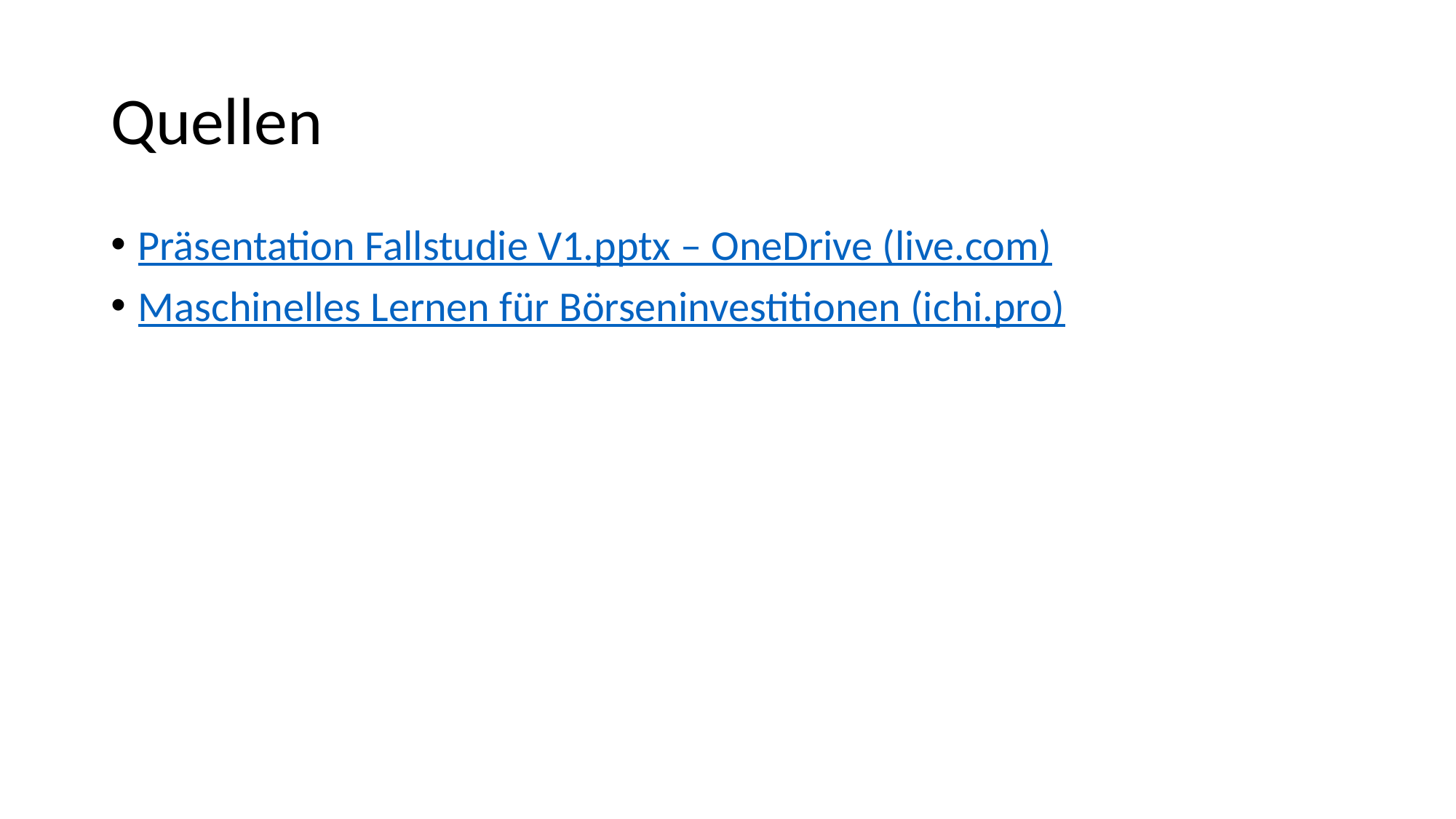

# Quellen
Präsentation Fallstudie V1.pptx – OneDrive (live.com)
Maschinelles Lernen für Börseninvestitionen (ichi.pro)